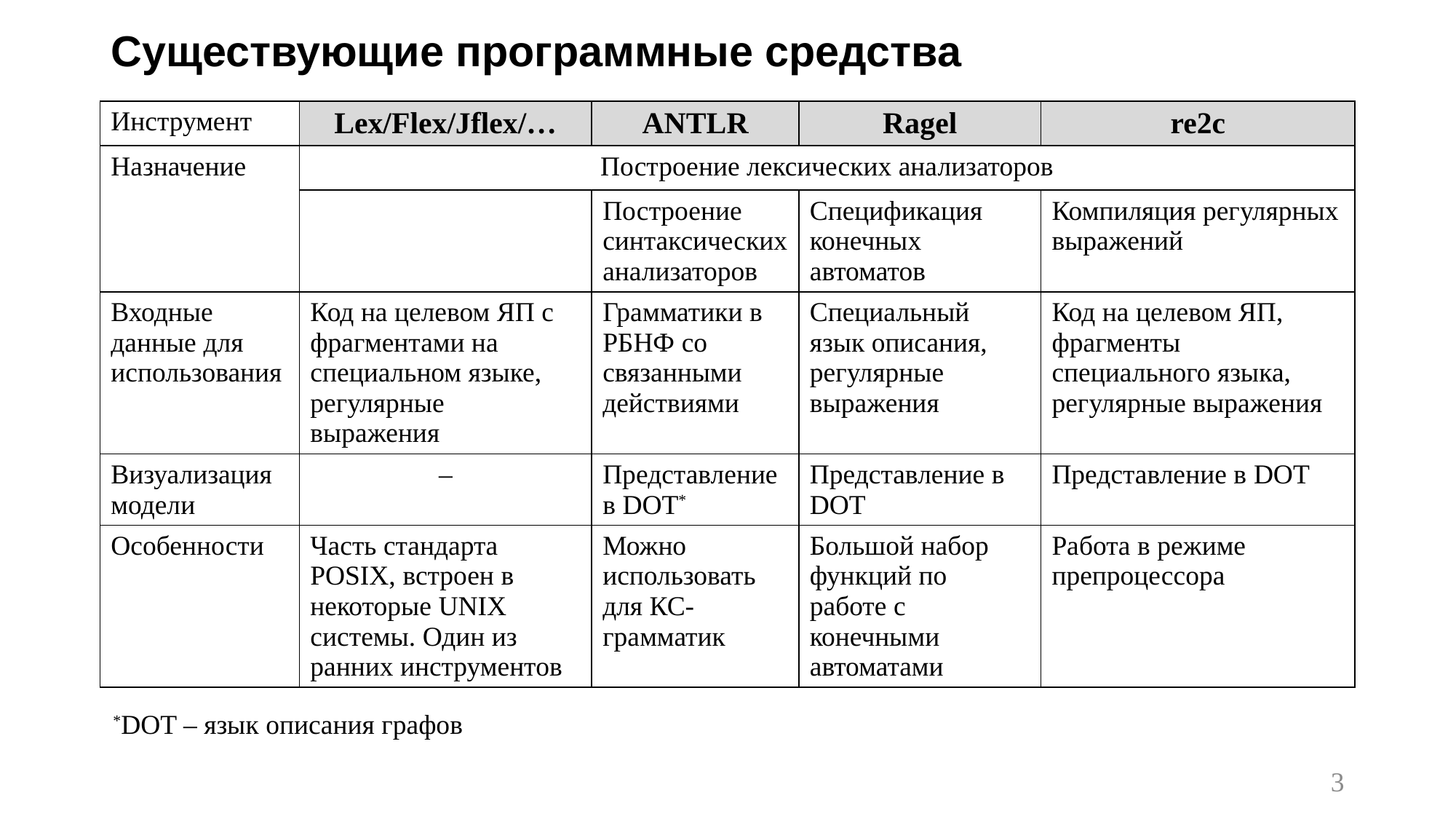

# Существующие программные средства
| Инструмент | Lex/Flex/Jflex/… | ANTLR | Ragel | re2c |
| --- | --- | --- | --- | --- |
| Назначение | Построение лексических анализаторов |  |  |  |
|  |  | Построение синтаксических анализаторов | Спецификация конечных автоматов | Компиляция регулярных выражений |
| Входные данные для использования | Код на целевом ЯП с фрагментами на специальном языке, регулярные выражения | Грамматики в РБНФ со связанными действиями | Специальный язык описания, регулярные выражения | Код на целевом ЯП, фрагменты специального языка, регулярные выражения |
| Визуализация модели | – | Представление в DOT\* | Представление в DOT | Представление в DOT |
| Особенности | Часть стандарта POSIX, встроен в некоторые UNIX системы. Один из ранних инструментов | Можно использовать для КС-грамматик | Большой набор функций по работе с конечными автоматами | Работа в режиме препроцессора |
*DOT – язык описания графов
3